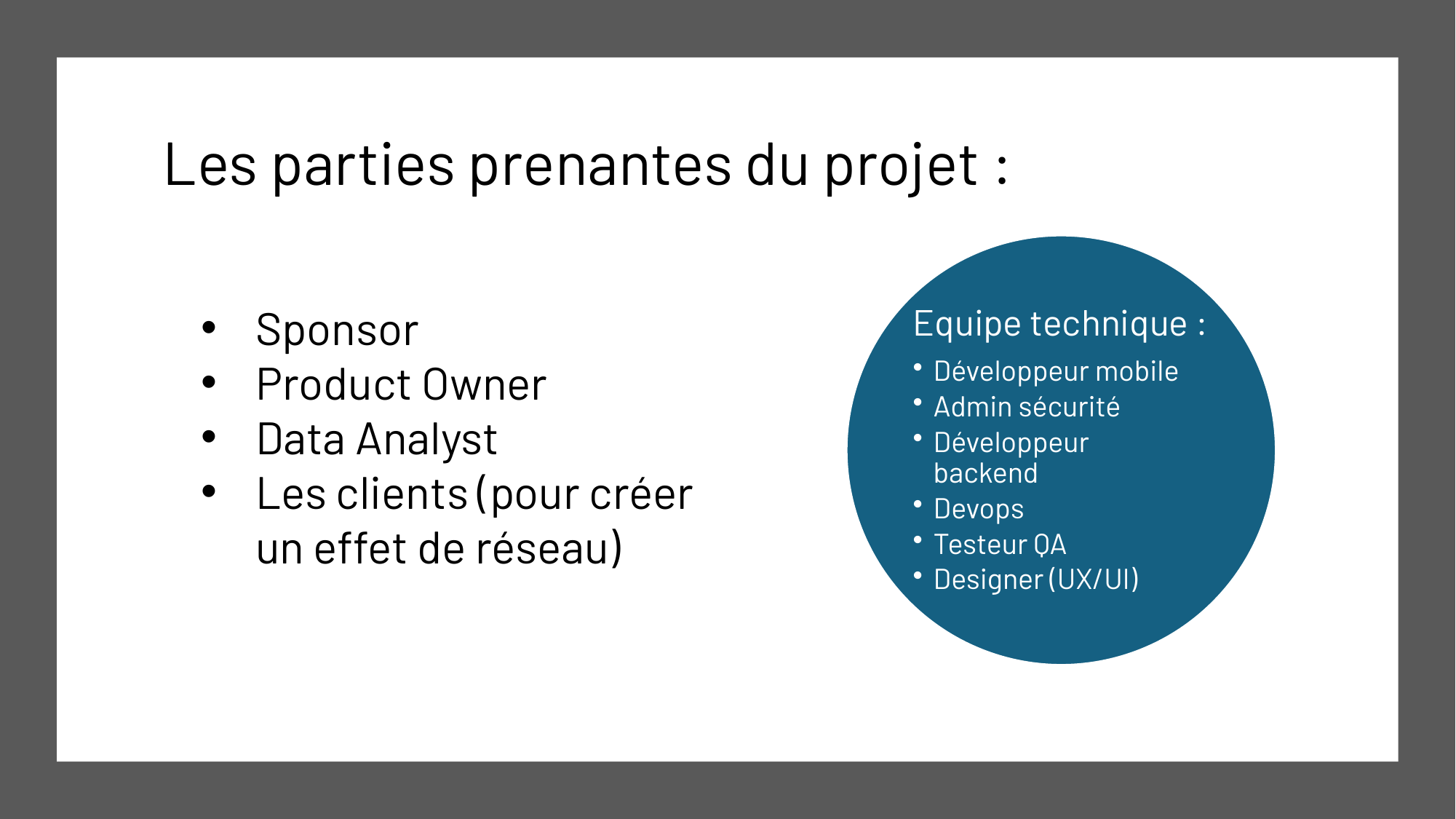

Les parties prenantes du projet :
Equipe technique :
Développeur mobile
Admin sécurité
Développeur backend
Devops
Testeur QA
Designer (UX/UI)
Sponsor
Product Owner
Data Analyst
Les clients (pour créer un effet de réseau)